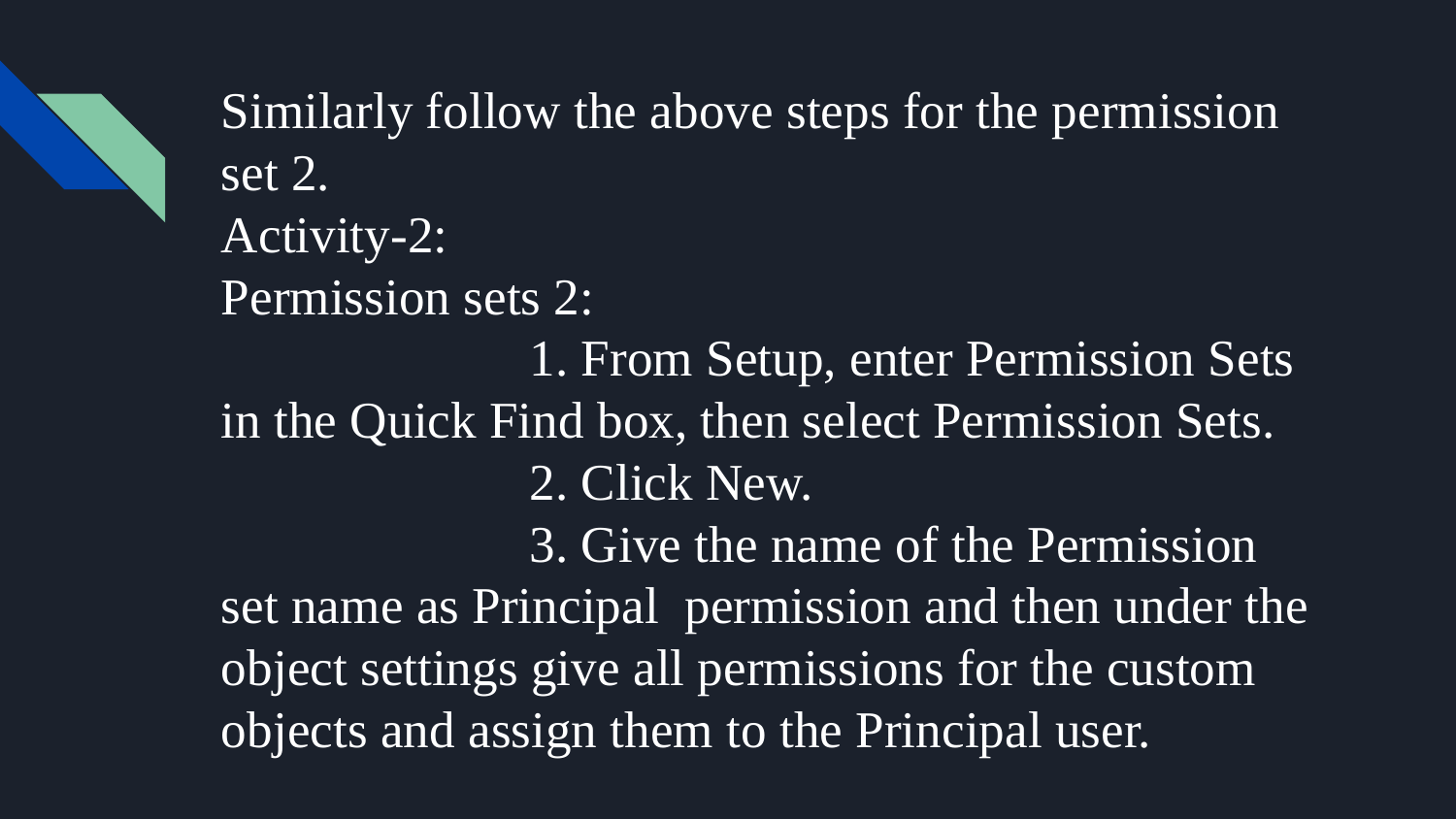

# Similarly follow the above steps for the permission set 2.
Activity-2:
Permission sets 2:
                        1. From Setup, enter Permission Sets in the Quick Find box, then select Permission Sets.
                        2. Click New.
                        3. Give the name of the Permission set name as Principal  permission and then under the object settings give all permissions for the custom objects and assign them to the Principal user.